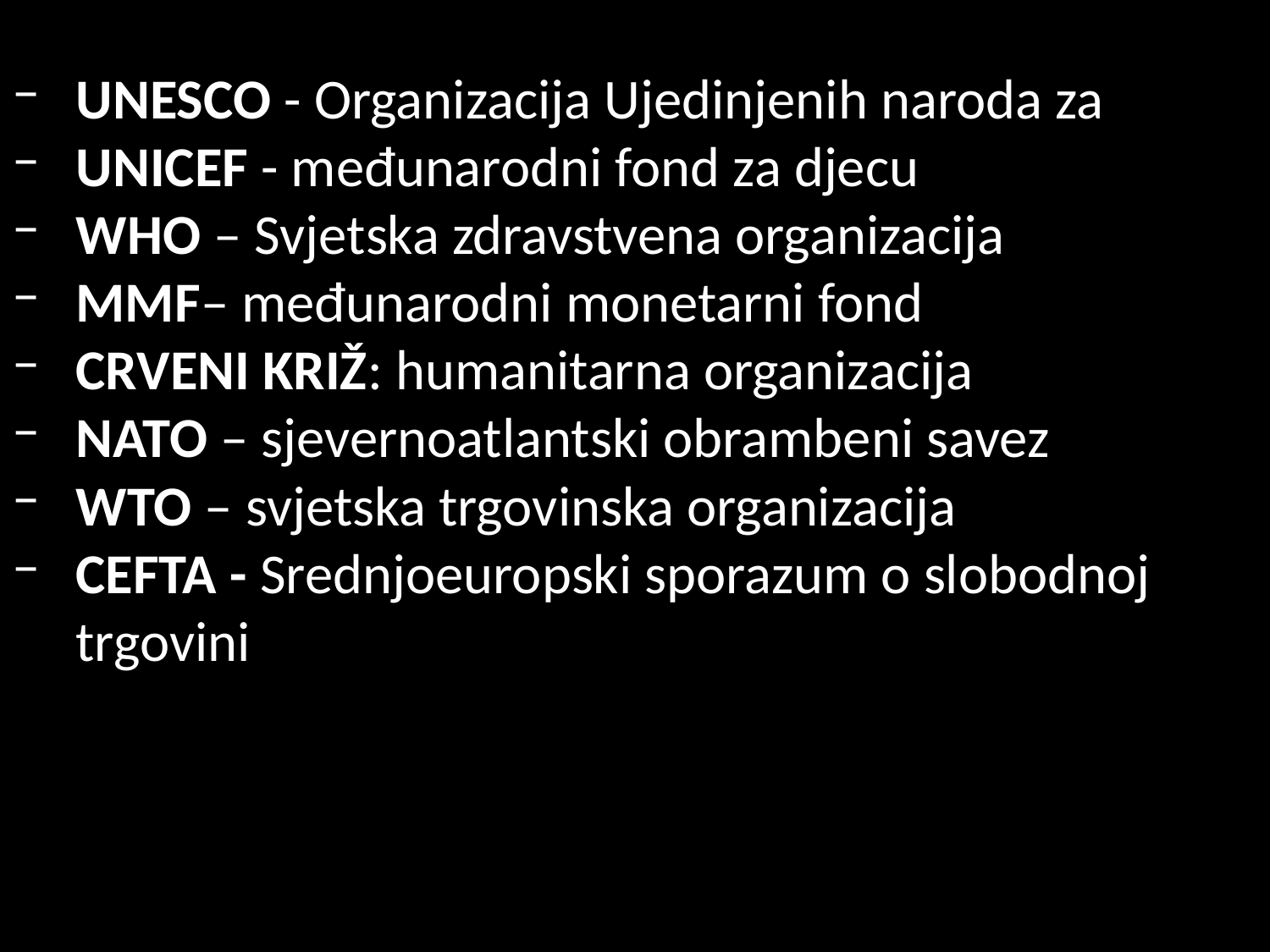

UNESCO - Organizacija Ujedinjenih naroda za
UNICEF - međunarodni fond za djecu
WHO – Svjetska zdravstvena organizacija
MMF– međunarodni monetarni fond
CRVENI KRIŽ: humanitarna organizacija
NATO – sjevernoatlantski obrambeni savez
WTO – svjetska trgovinska organizacija
CEFTA - Srednjoeuropski sporazum o slobodnoj trgovini